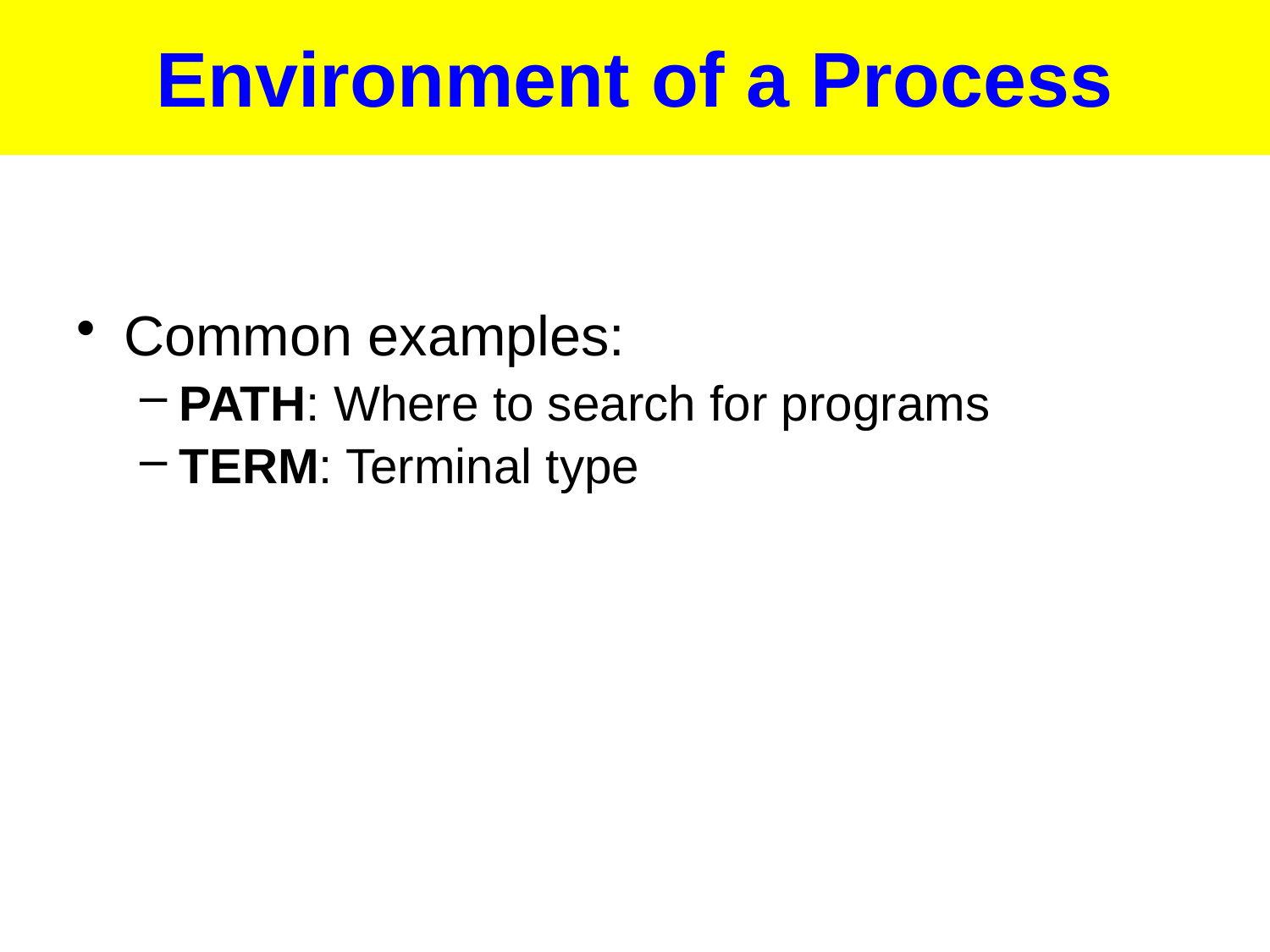

# Environment of a Process

Common examples:
PATH: Where to search for programs
TERM: Terminal type